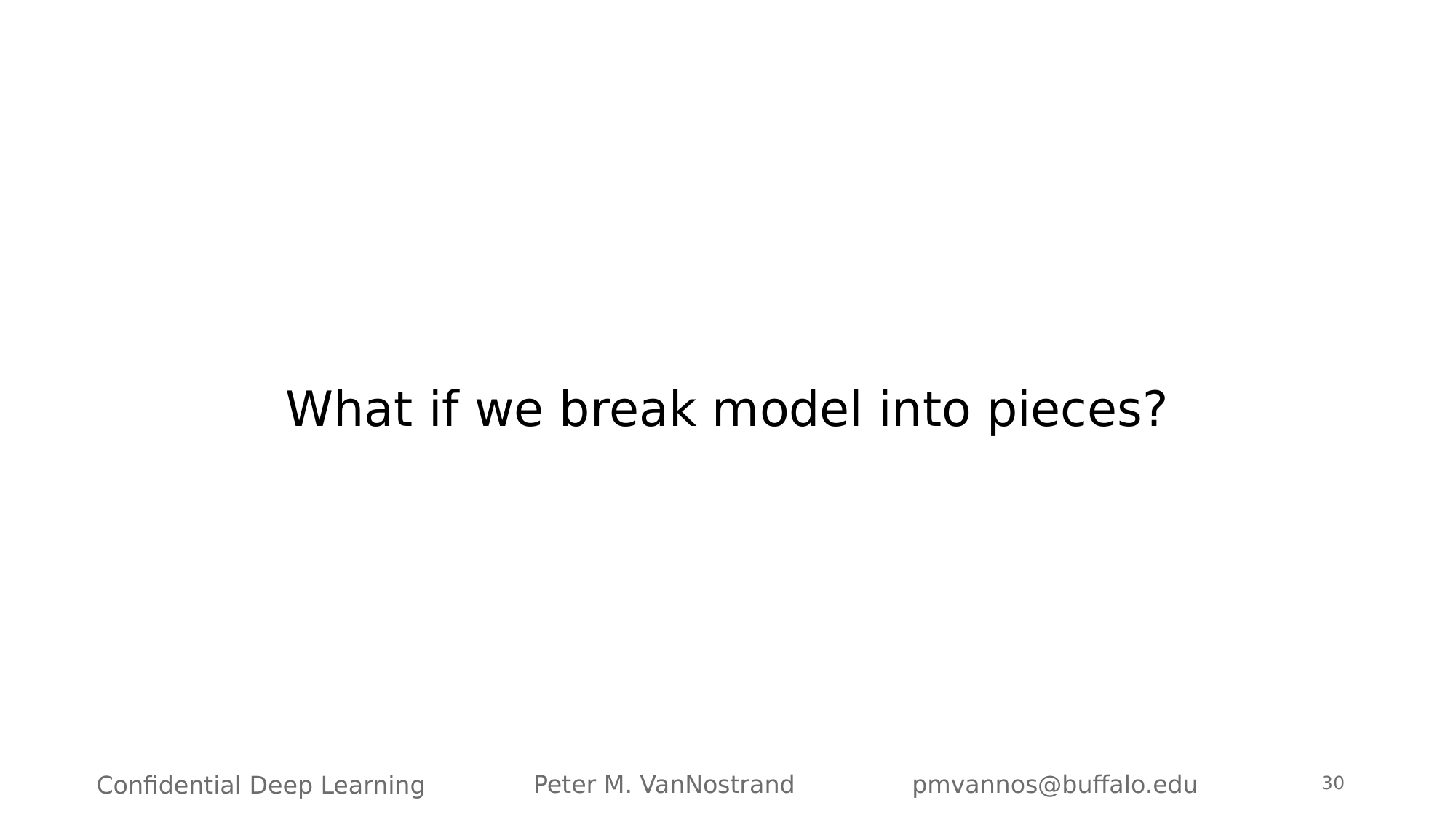

What if we break model into pieces?
30